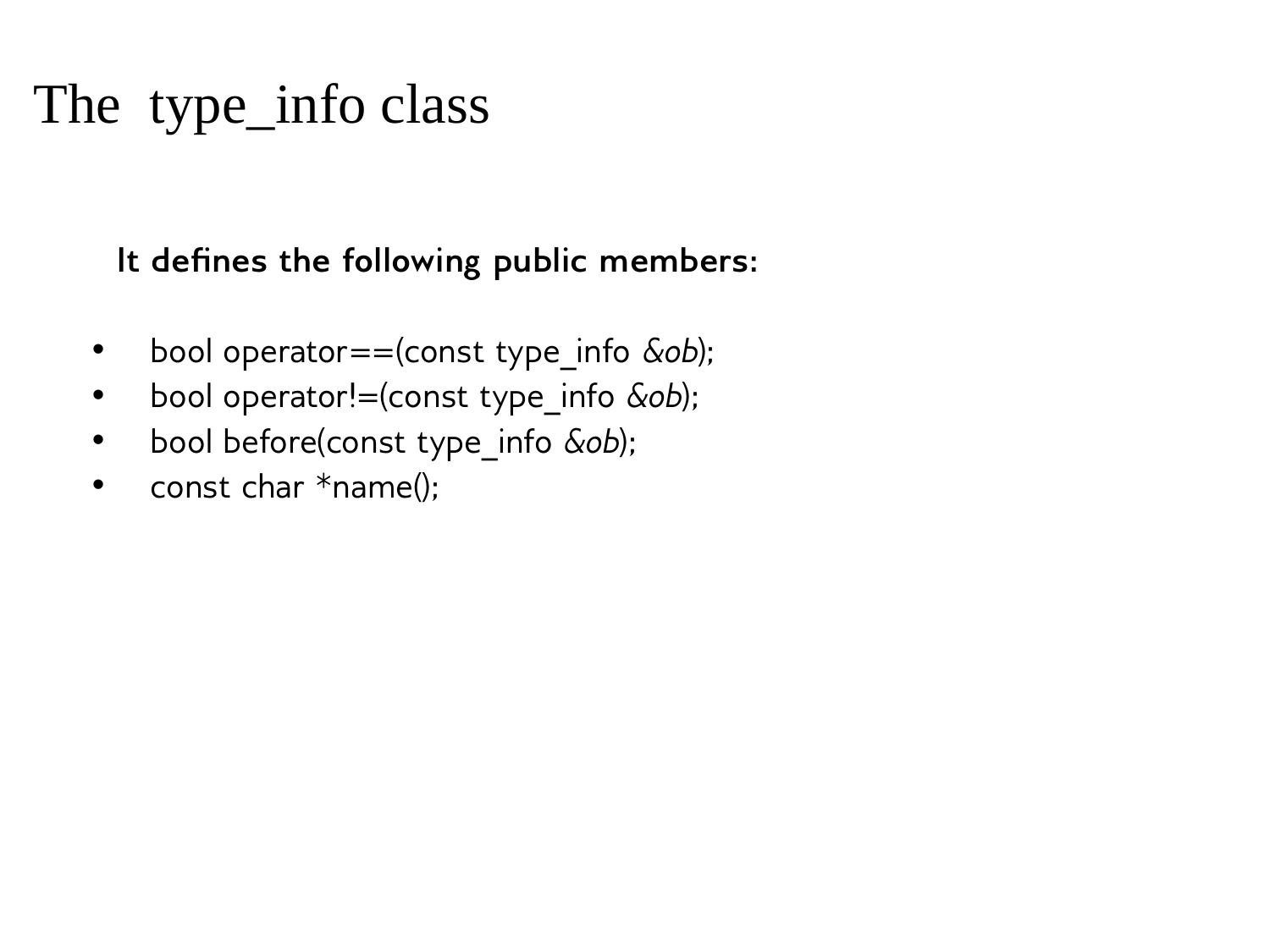

The  type_info class

   It defines the following public members:

 bool operator==(const type_info &ob);
 bool operator!=(const type_info &ob);
 bool before(const type_info &ob);
 const char *name();